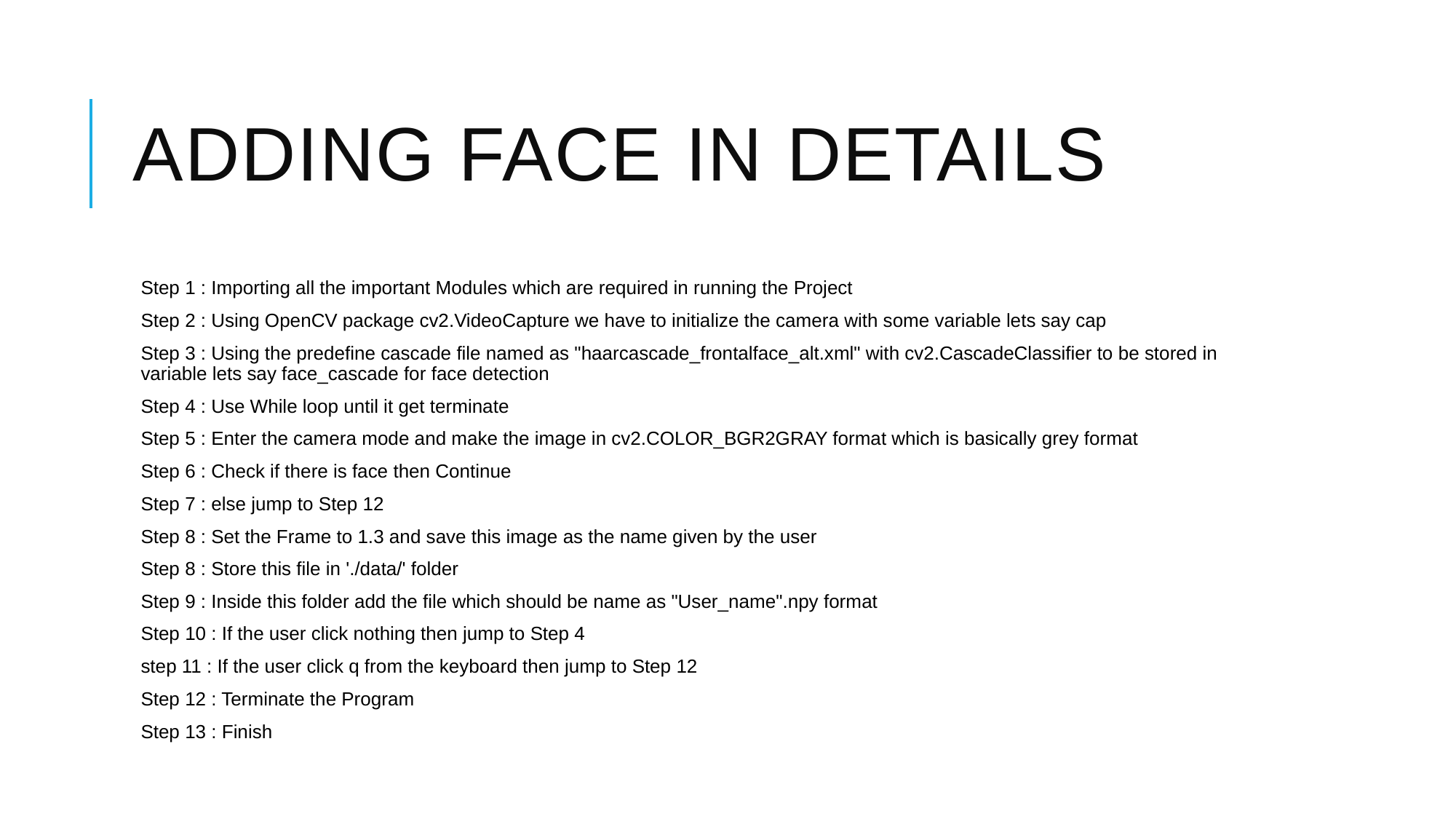

# Adding face in details
Step 1 : Importing all the important Modules which are required in running the Project
Step 2 : Using OpenCV package cv2.VideoCapture we have to initialize the camera with some variable lets say cap
Step 3 : Using the predefine cascade file named as "haarcascade_frontalface_alt.xml" with cv2.CascadeClassifier to be stored in variable lets say face_cascade for face detection
Step 4 : Use While loop until it get terminate
Step 5 : Enter the camera mode and make the image in cv2.COLOR_BGR2GRAY format which is basically grey format
Step 6 : Check if there is face then Continue
Step 7 : else jump to Step 12
Step 8 : Set the Frame to 1.3 and save this image as the name given by the user
Step 8 : Store this file in './data/' folder
Step 9 : Inside this folder add the file which should be name as "User_name".npy format
Step 10 : If the user click nothing then jump to Step 4
step 11 : If the user click q from the keyboard then jump to Step 12
Step 12 : Terminate the Program
Step 13 : Finish